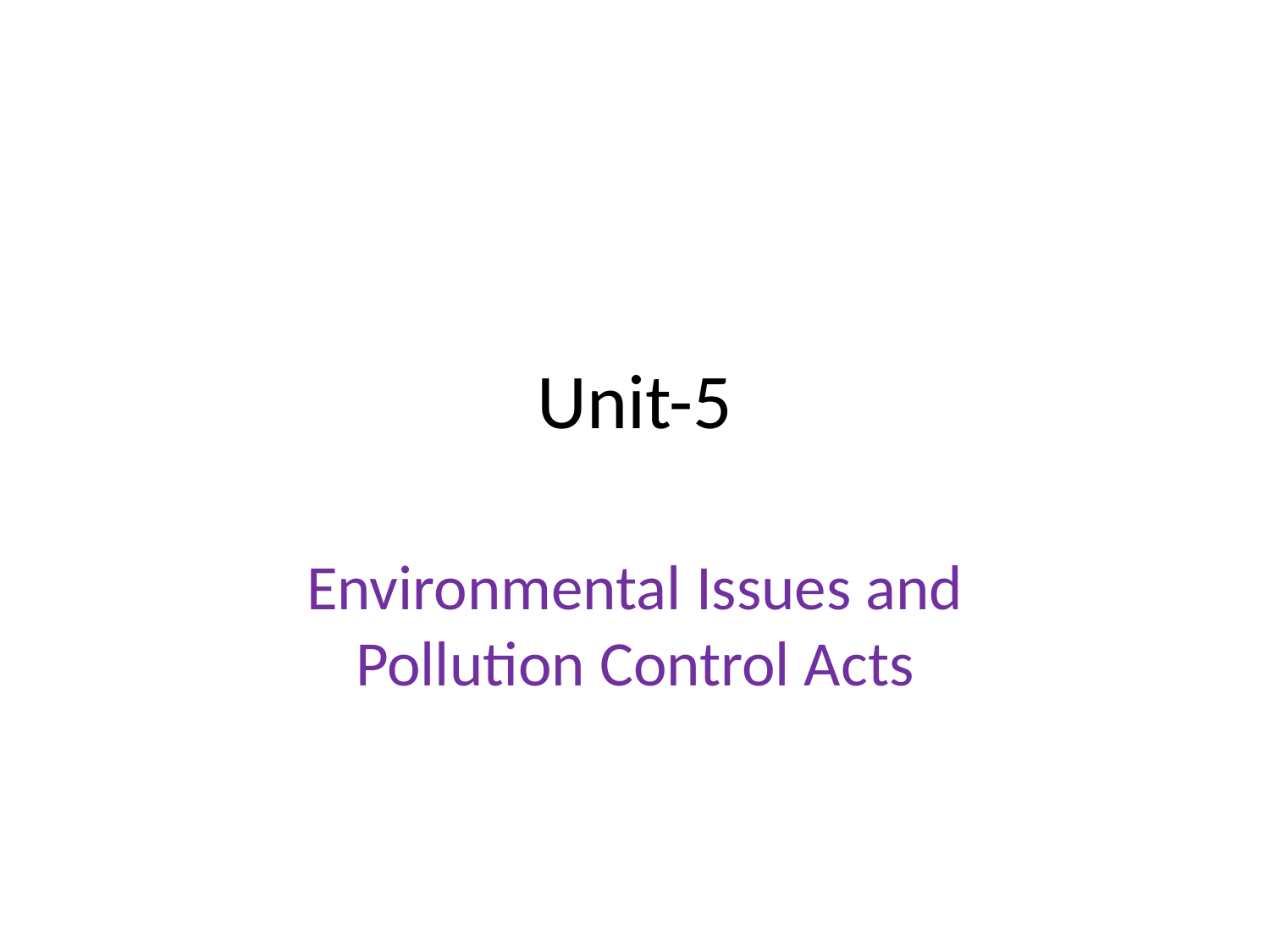

# Unit-5
Environmental Issues and Pollution Control Acts